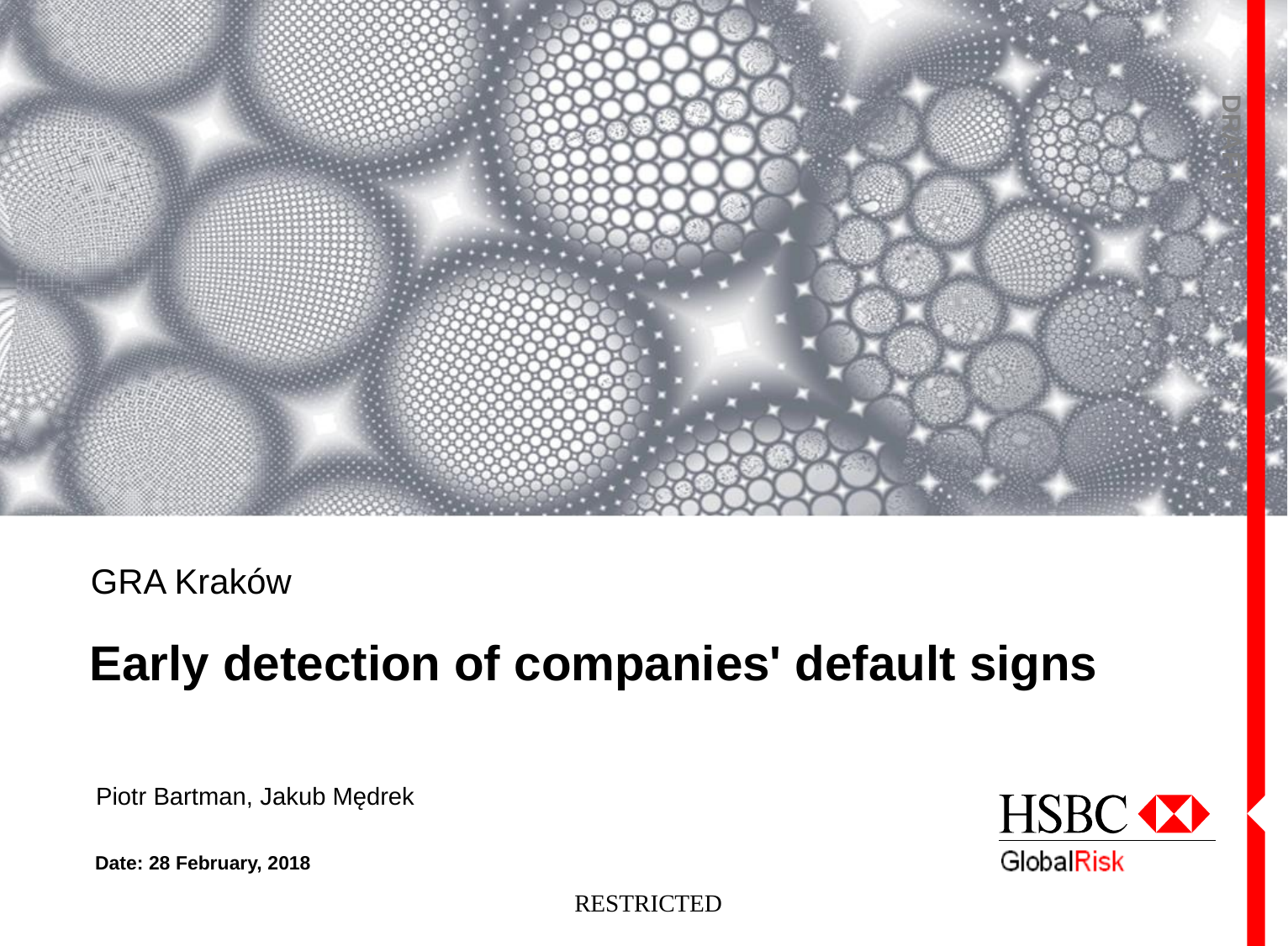

GRA Kraków
# Early detection of companies' default signs

Piotr Bartman, Jakub Mędrek
Date: 28 February, 2018
RESTRICTED